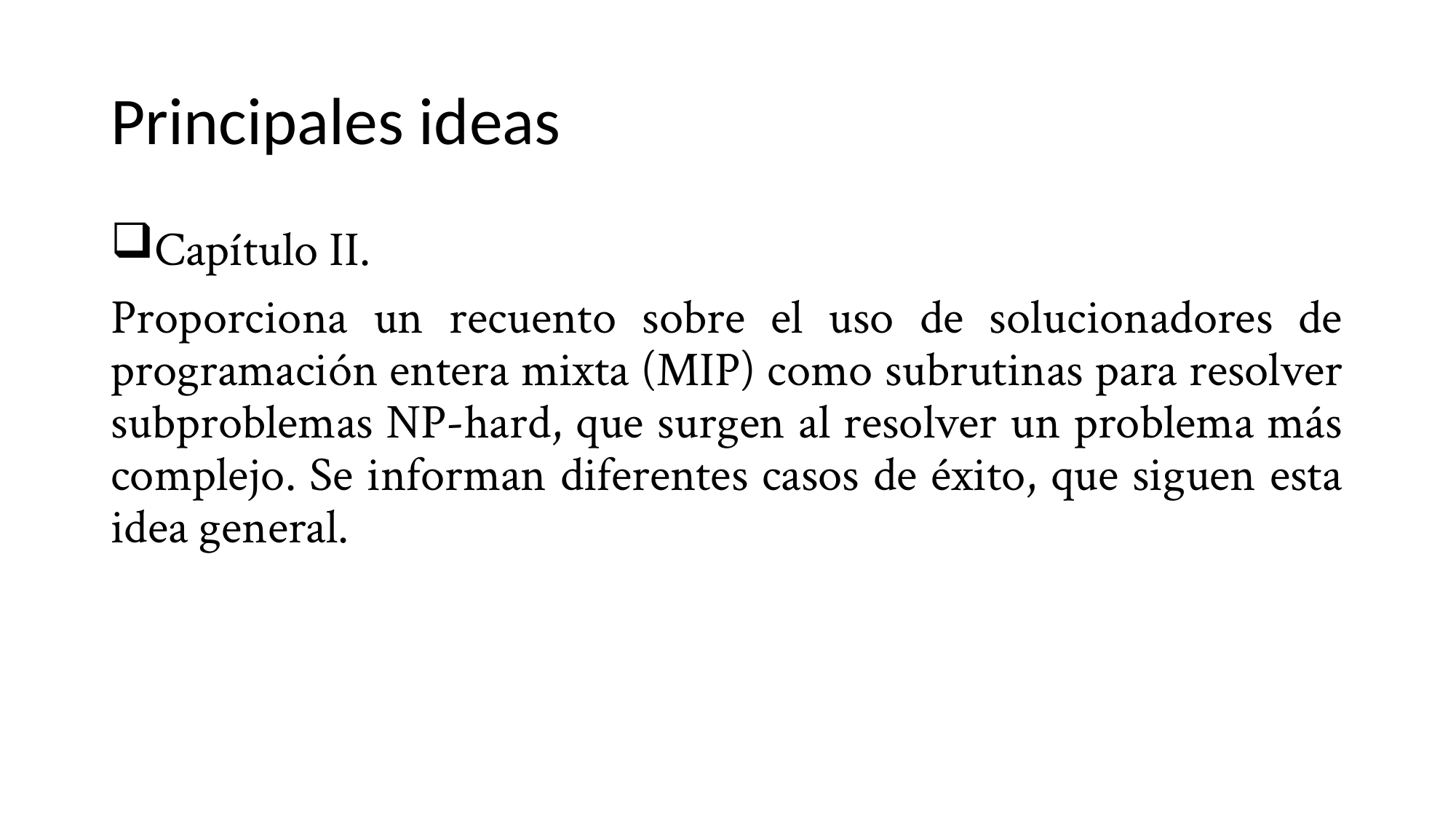

# Principales ideas
Capítulo II.
Proporciona un recuento sobre el uso de solucionadores de programación entera mixta (MIP) como subrutinas para resolver subproblemas NP-hard, que surgen al resolver un problema más complejo. Se informan diferentes casos de éxito, que siguen esta idea general.